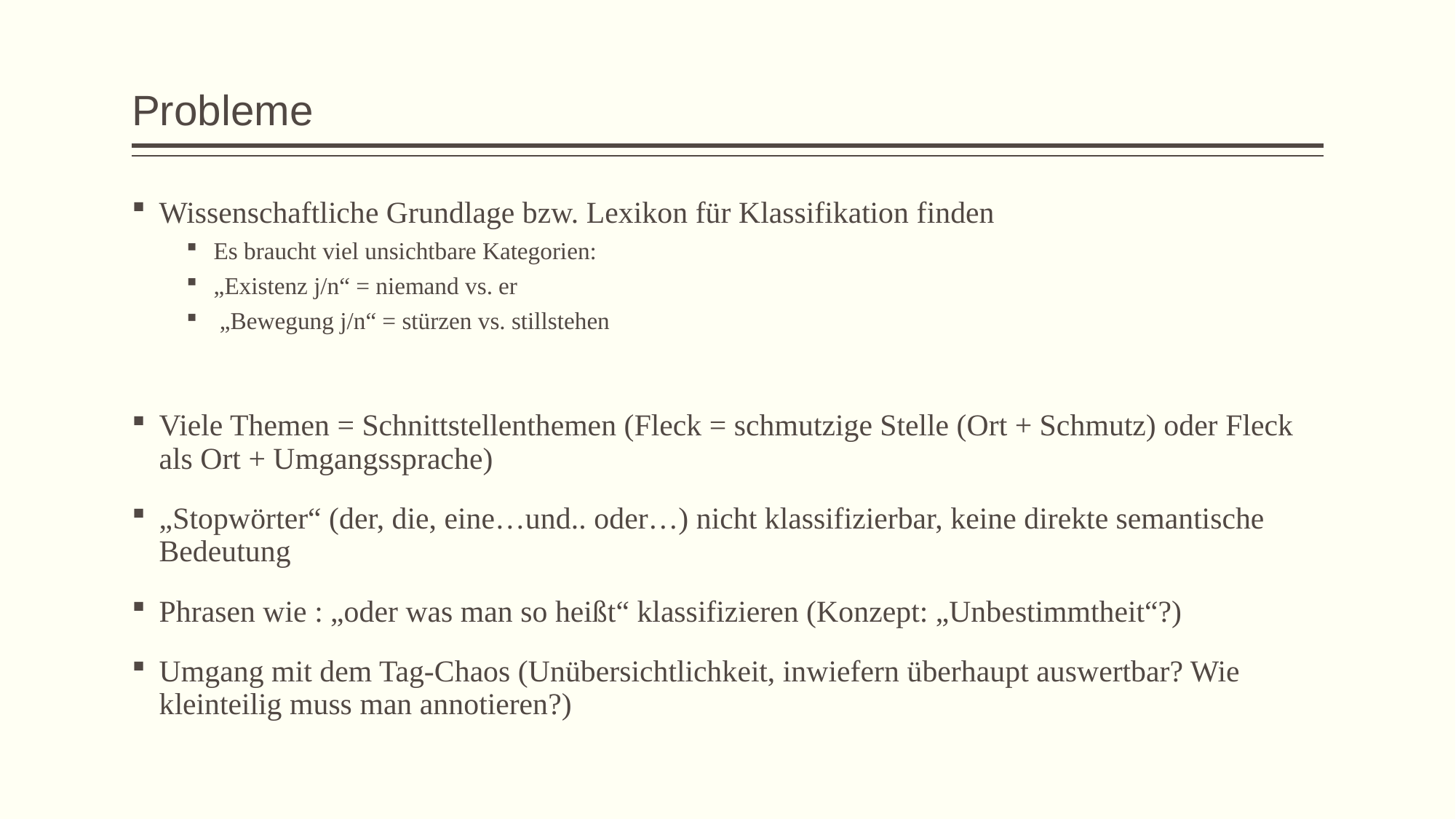

# Probleme
Wissenschaftliche Grundlage bzw. Lexikon für Klassifikation finden
Es braucht viel unsichtbare Kategorien:
„Existenz j/n“ = niemand vs. er
 „Bewegung j/n“ = stürzen vs. stillstehen

Viele Themen = Schnittstellenthemen (Fleck = schmutzige Stelle (Ort + Schmutz) oder Fleck als Ort + Umgangssprache)
„Stopwörter“ (der, die, eine…und.. oder…) nicht klassifizierbar, keine direkte semantische Bedeutung
Phrasen wie : „oder was man so heißt“ klassifizieren (Konzept: „Unbestimmtheit“?)
Umgang mit dem Tag-Chaos (Unübersichtlichkeit, inwiefern überhaupt auswertbar? Wie kleinteilig muss man annotieren?)